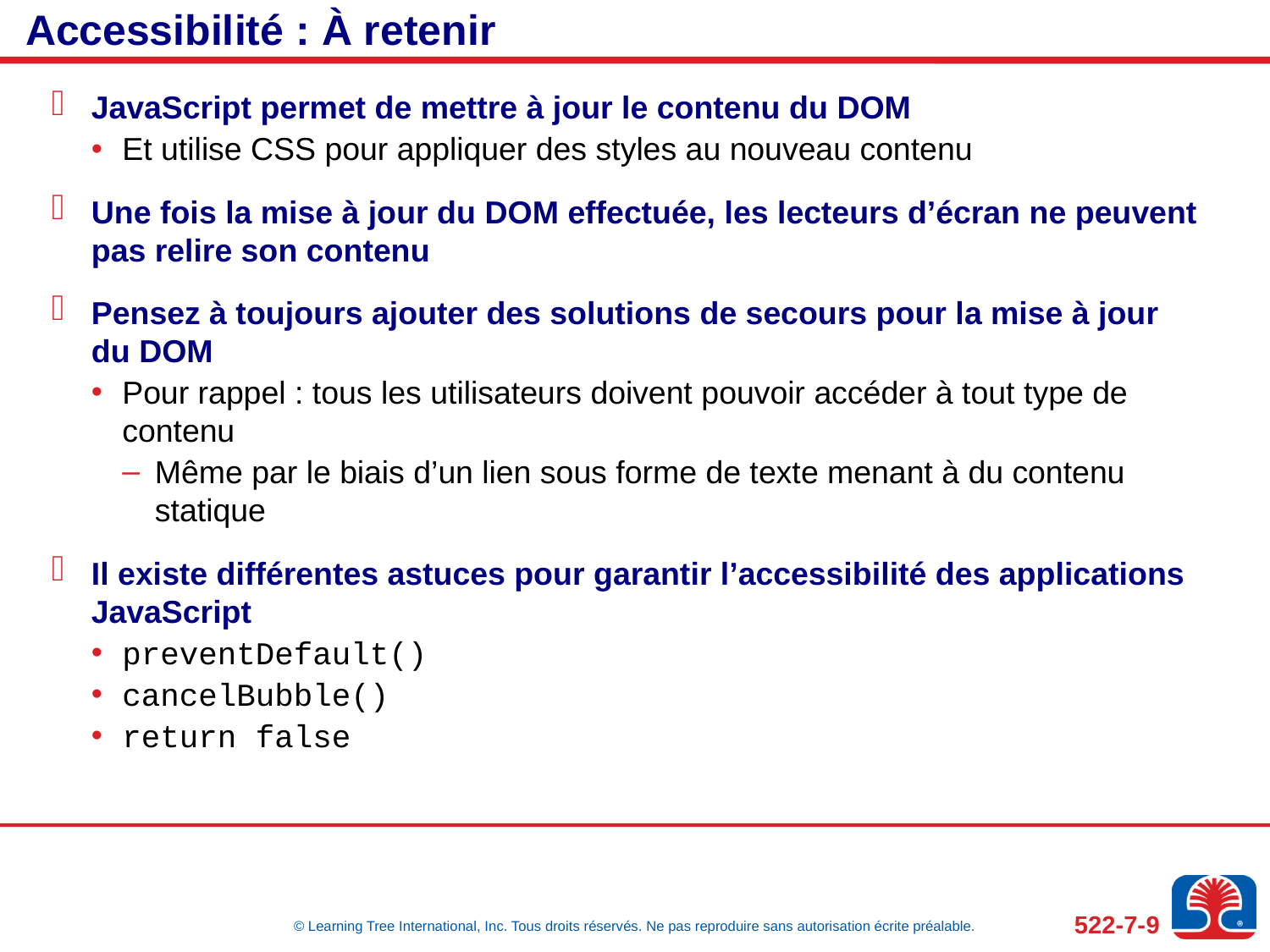

# Accessibilité : À retenir
JavaScript permet de mettre à jour le contenu du DOM
Et utilise CSS pour appliquer des styles au nouveau contenu
Une fois la mise à jour du DOM effectuée, les lecteurs d’écran ne peuvent pas relire son contenu
Pensez à toujours ajouter des solutions de secours pour la mise à jour
du DOM
Pour rappel : tous les utilisateurs doivent pouvoir accéder à tout type de contenu
Même par le biais d’un lien sous forme de texte menant à du contenu statique
Il existe différentes astuces pour garantir l’accessibilité des applications JavaScript
preventDefault()
cancelBubble()
return false